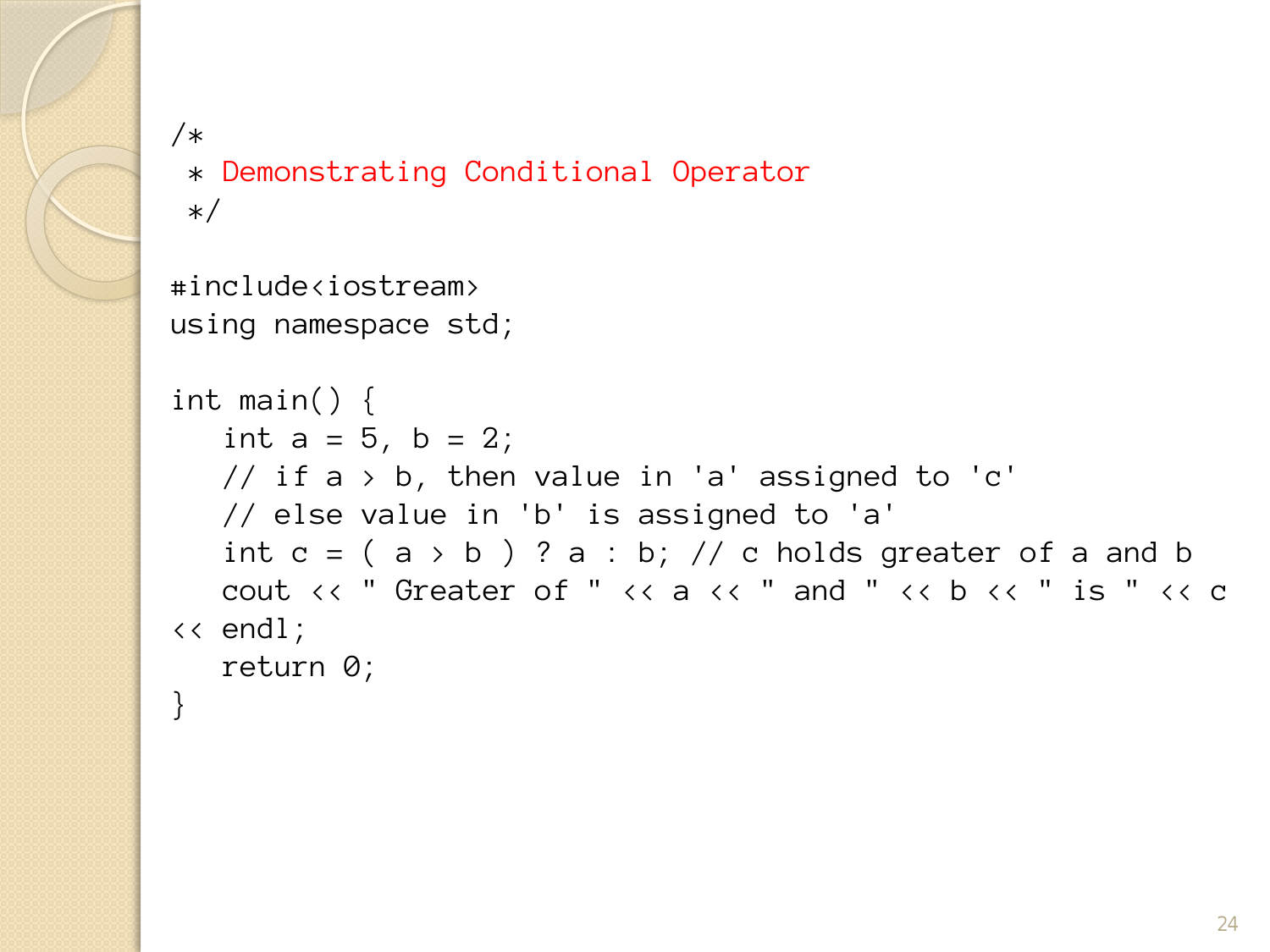

/*
 * Demonstrating Conditional Operator
 */

#include<iostream>
using namespace std;

int main() {
   int a = 5, b = 2;
   // if a > b, then value in 'a' assigned to 'c'
   // else value in 'b' is assigned to 'a'
   int c = ( a > b ) ? a : b; // c holds greater of a and b
   cout << " Greater of " << a << " and " << b << " is " << c << endl;
   return 0;
}
24